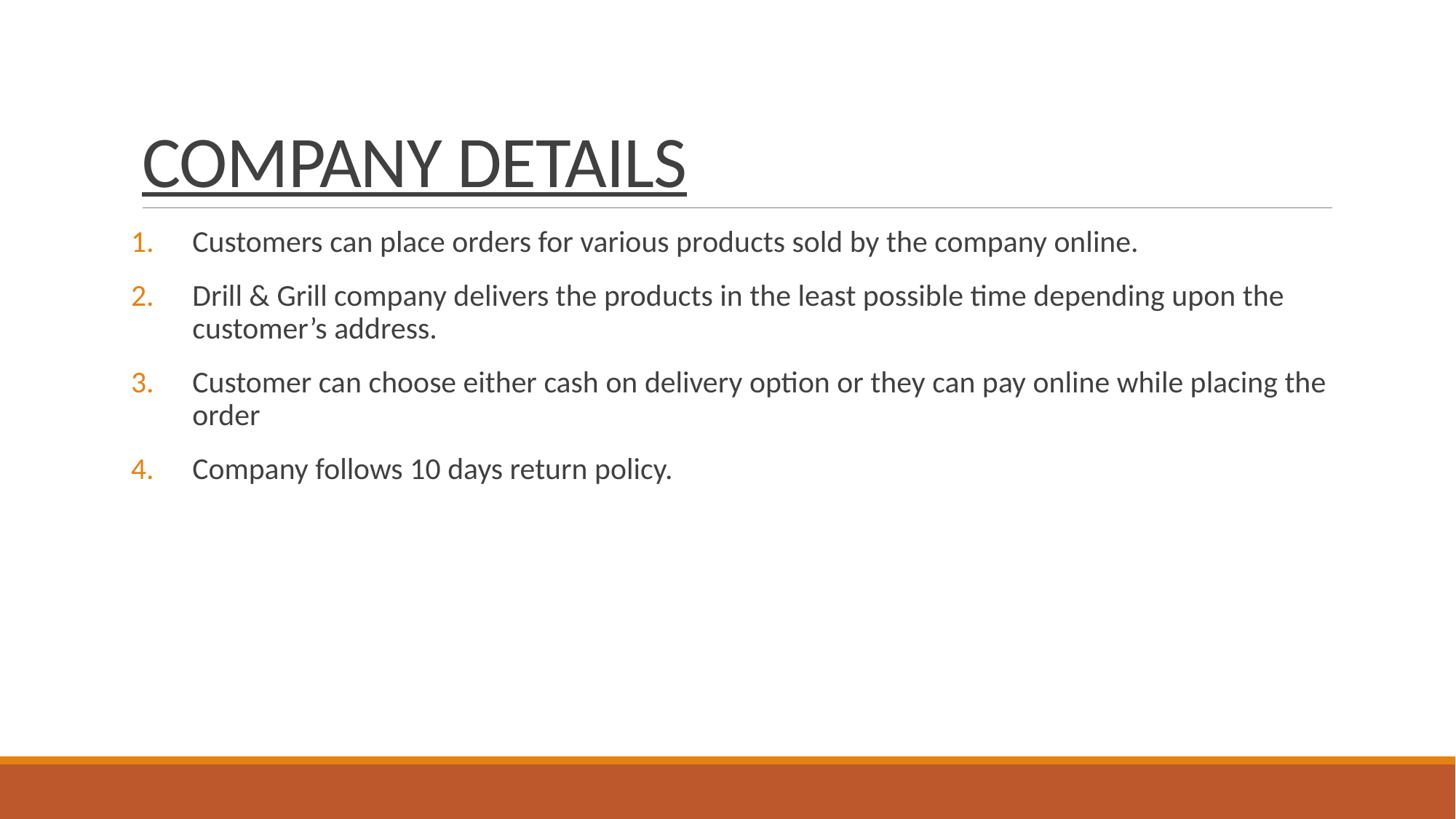

# COMPANY DETAILS
Customers can place orders for various products sold by the company online.
Drill & Grill company delivers the products in the least possible time depending upon the customer’s address.
Customer can choose either cash on delivery option or they can pay online while placing the order
Company follows 10 days return policy.